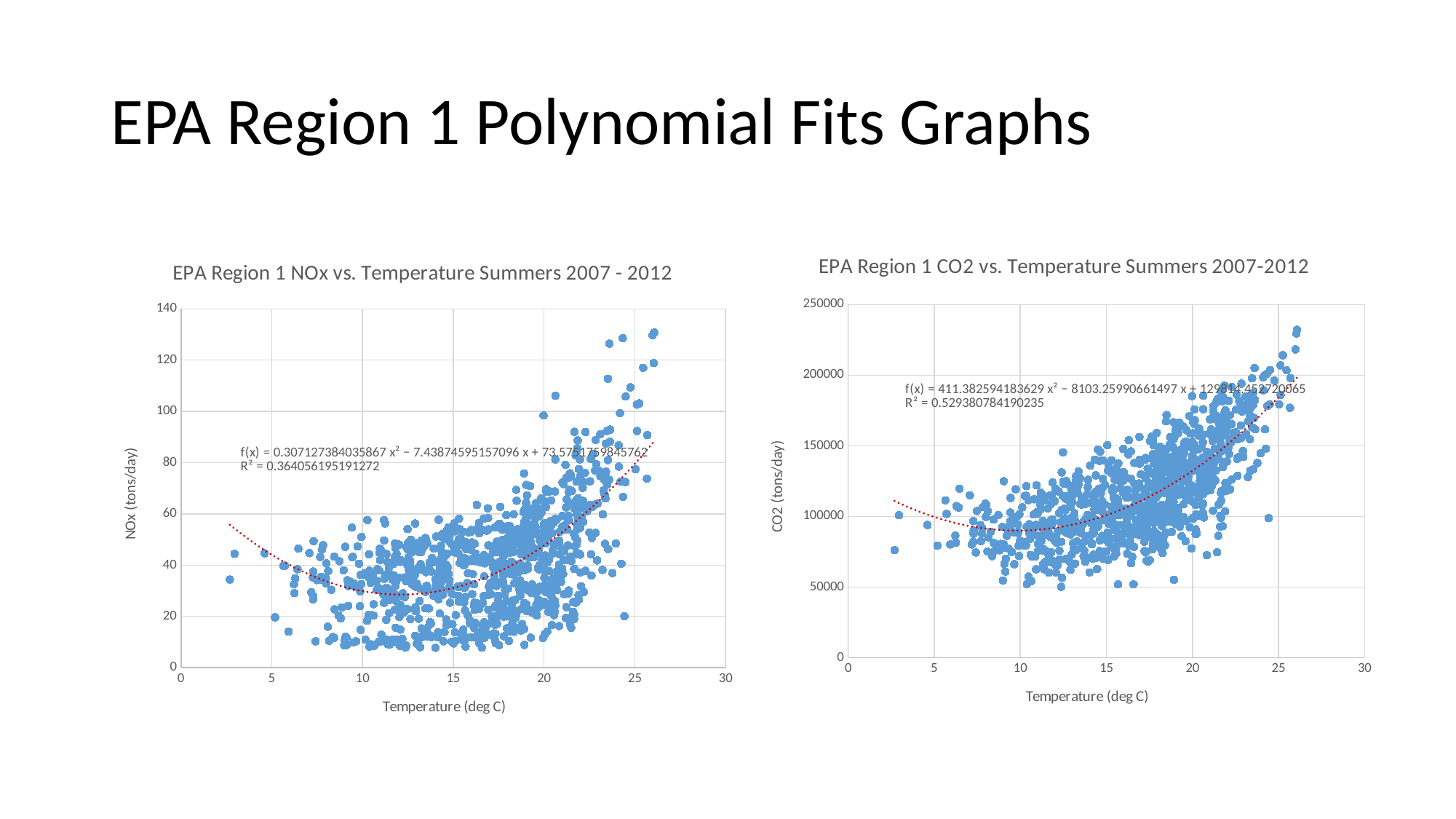

# EPA Region 1 Polynomial Fits Graphs

### Chart: EPA Region 1 CO2 vs. Temperature Summers 2007-2012

| Category |  |
|---|---|

### Chart: EPA Region 1 NOx vs. Temperature Summers 2007 - 2012

| Category |  |
|---|---|